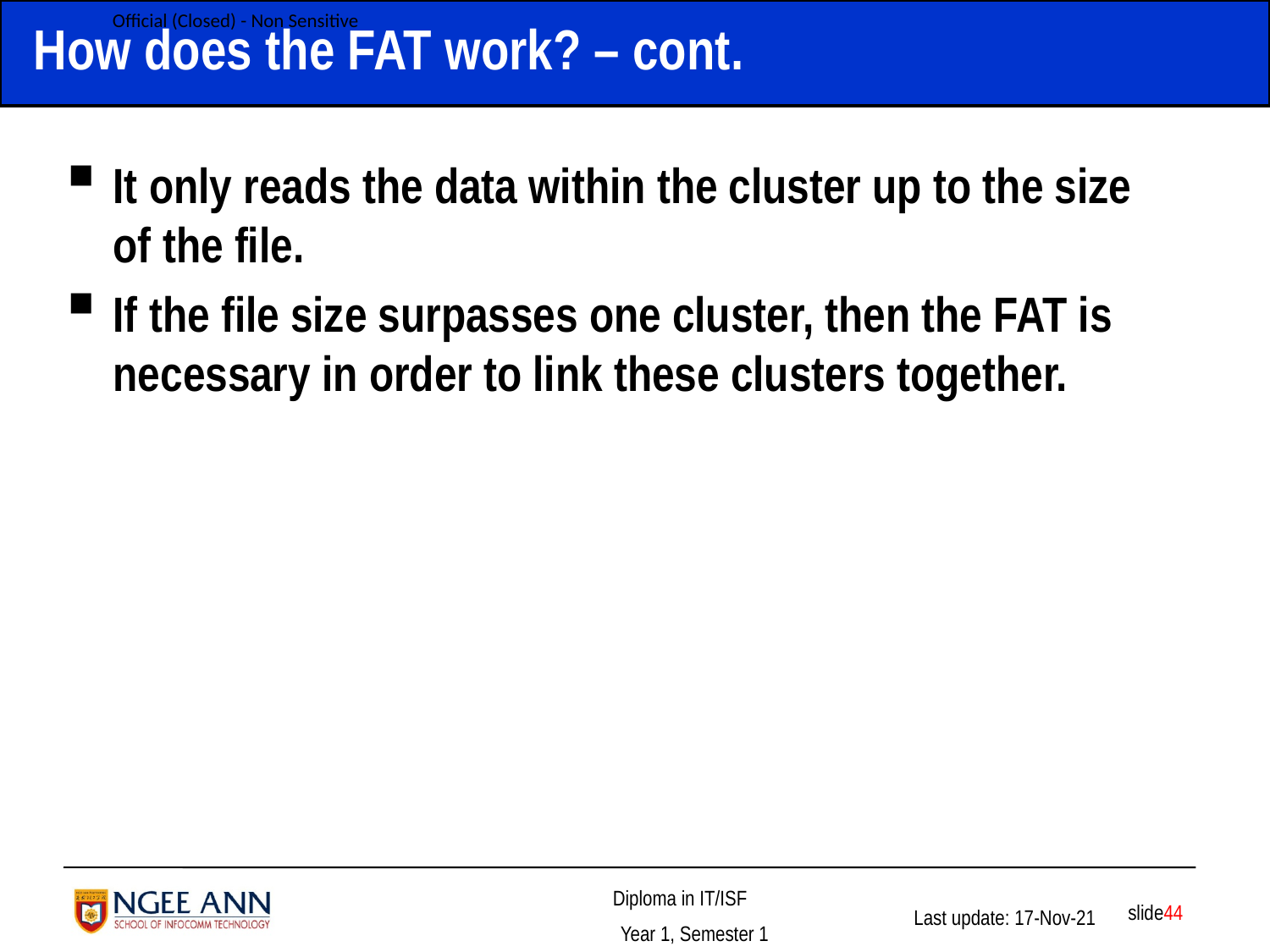

# How does the FAT work? – cont.
It only reads the data within the cluster up to the size of the file.
If the file size surpasses one cluster, then the FAT is necessary in order to link these clusters together.
    slide44